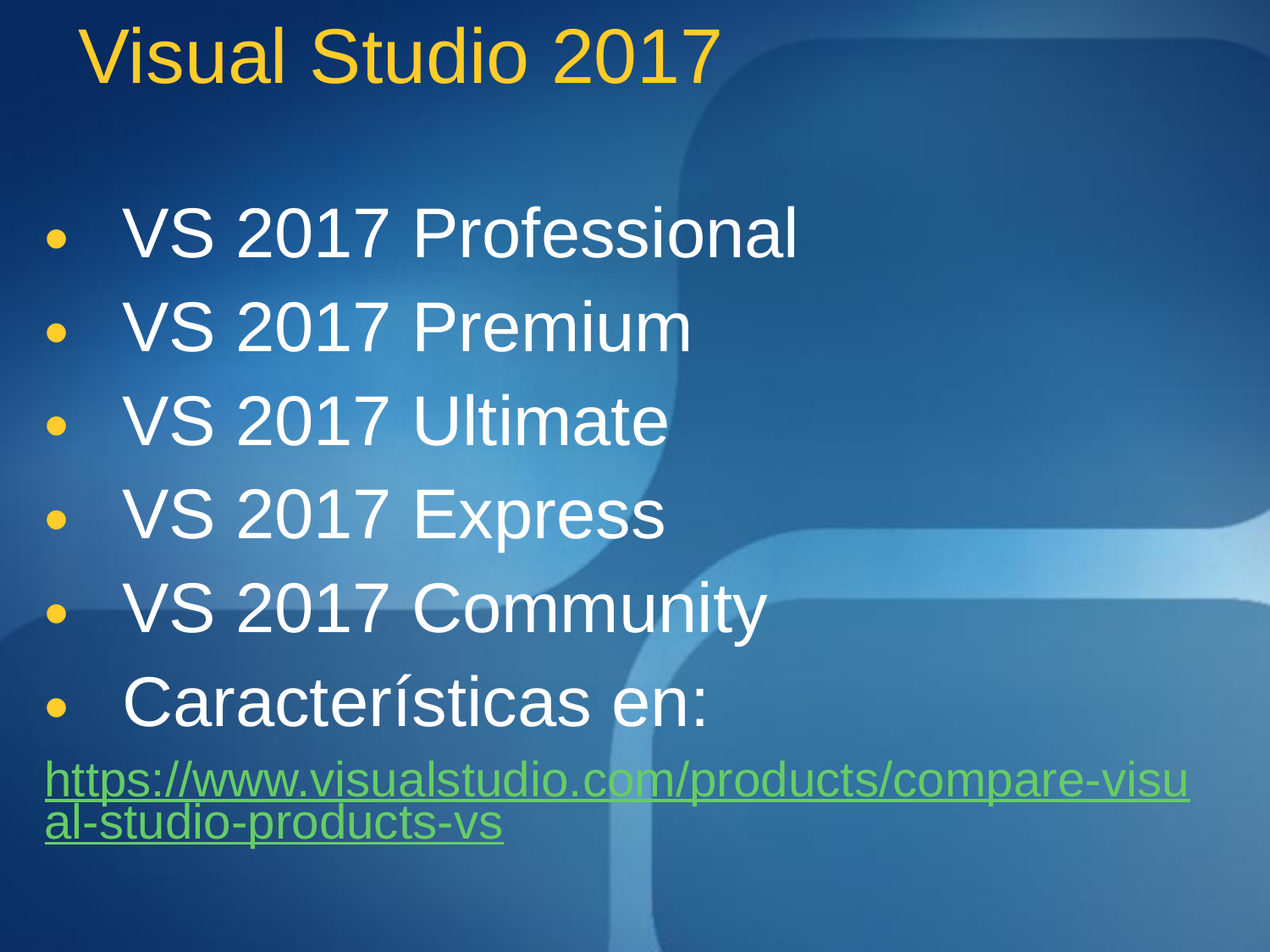

Visual Studio 2017
VS 2017 Professional
VS 2017 Premium
VS 2017 Ultimate
VS 2017 Express
VS 2017 Community
Características en:
https://www.visualstudio.com/products/compare-visual-studio-products-vs